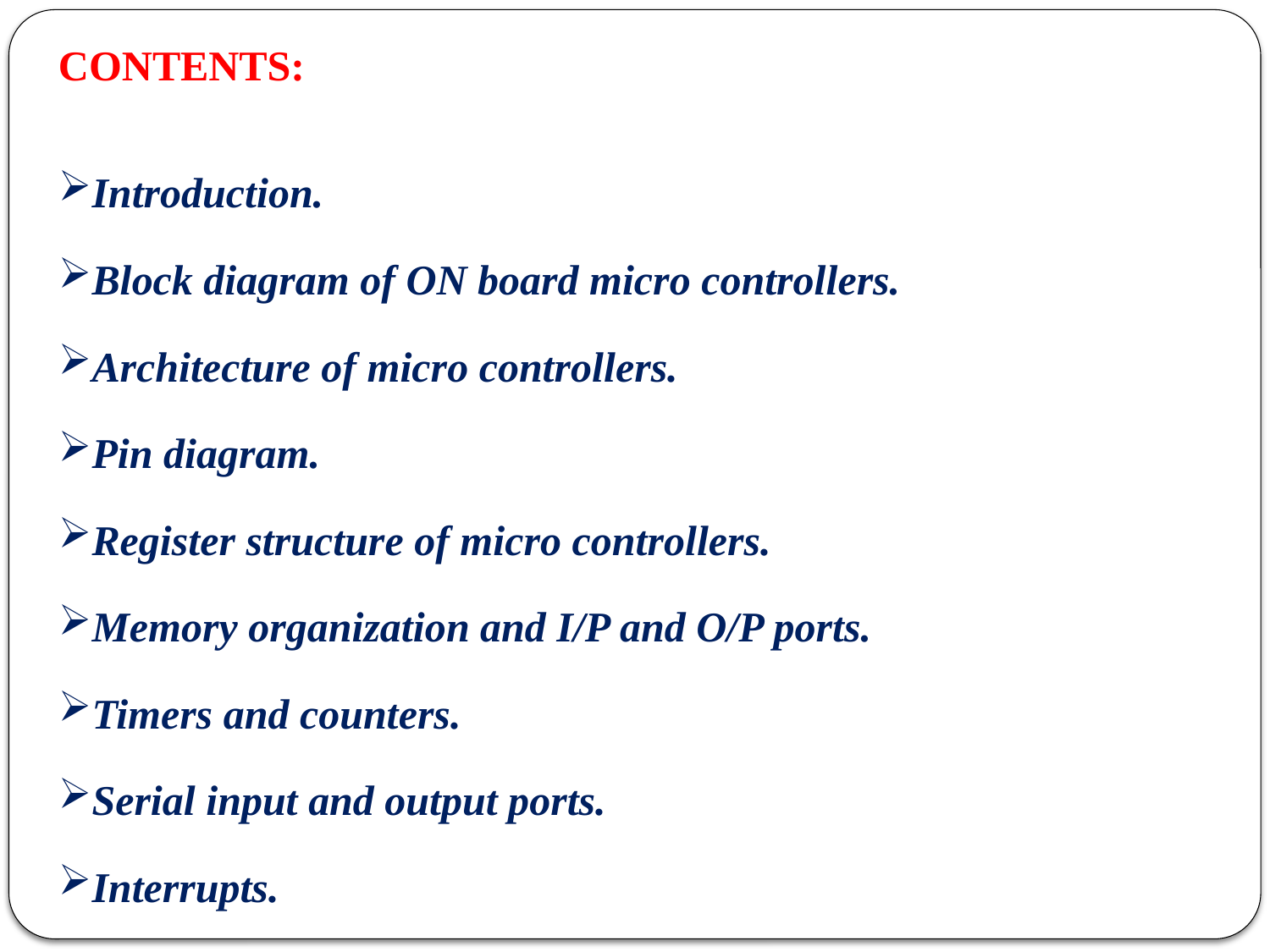

CONTENTS:

Introduction.
Block diagram of ON board micro controllers.
Architecture of micro controllers.
Pin diagram.
Register structure of micro controllers.
Memory organization and I/P and O/P ports.
Timers and counters.
Serial input and output ports.
Interrupts.